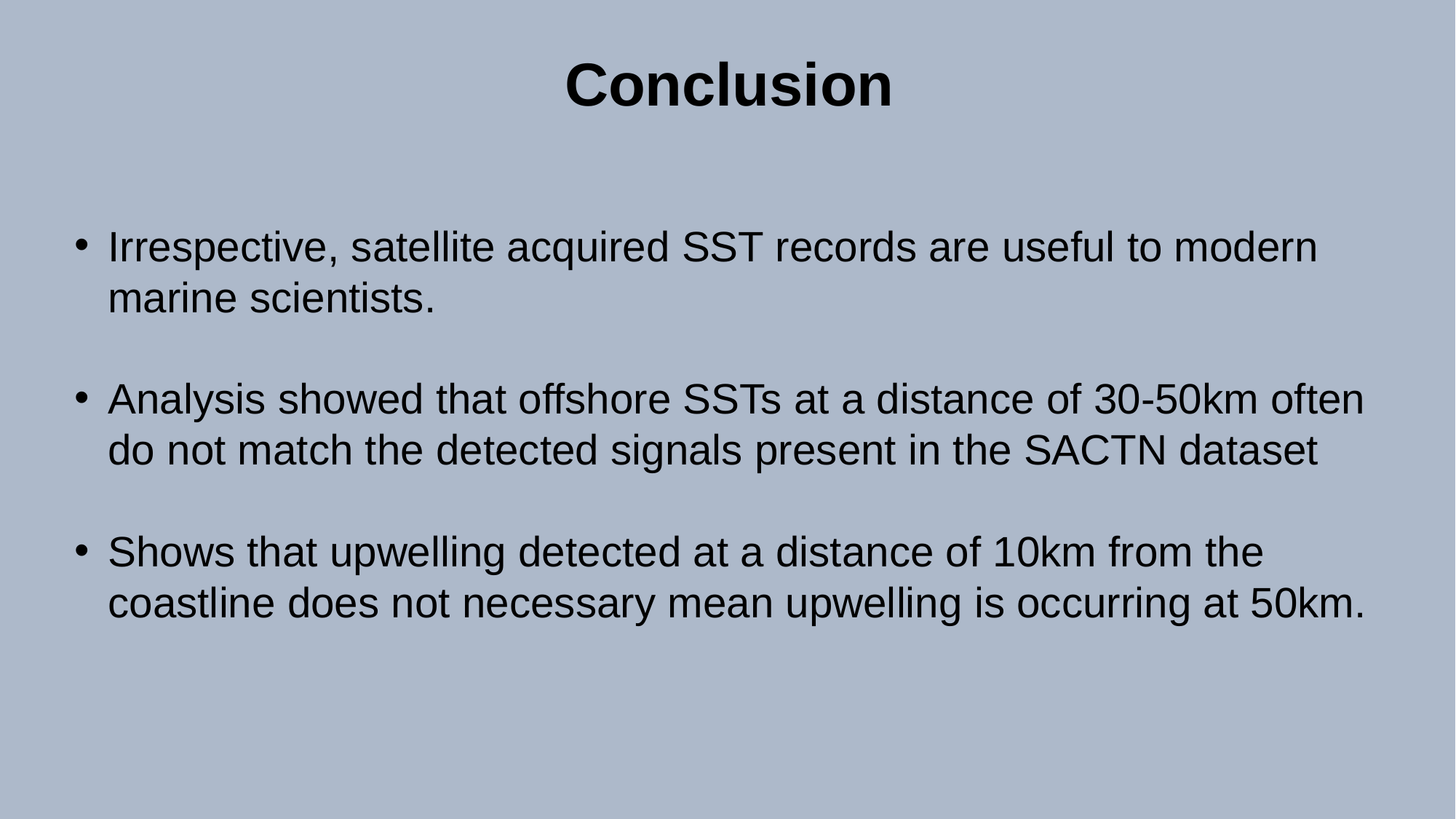

Conclusion

Irrespective, satellite acquired SST records are useful to modern marine scientists.

Analysis showed that offshore SSTs at a distance of 30-50km often do not match the detected signals present in the SACTN dataset

Shows that upwelling detected at a distance of 10km from the coastline does not necessary mean upwelling is occurring at 50km.